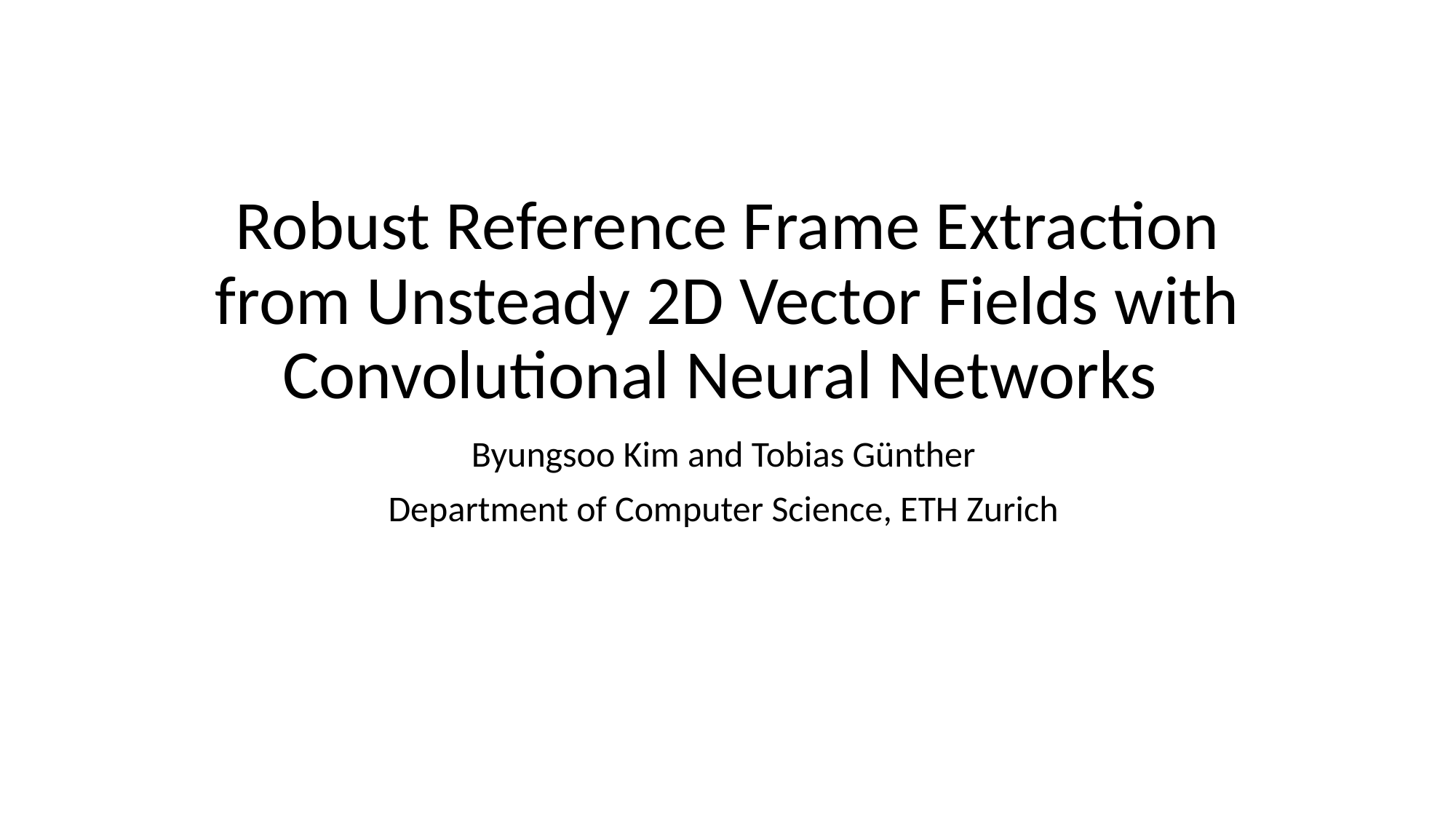

# Robust Reference Frame Extraction from Unsteady 2D Vector Fields with Convolutional Neural Networks
Byungsoo Kim and Tobias Günther
Department of Computer Science, ETH Zurich